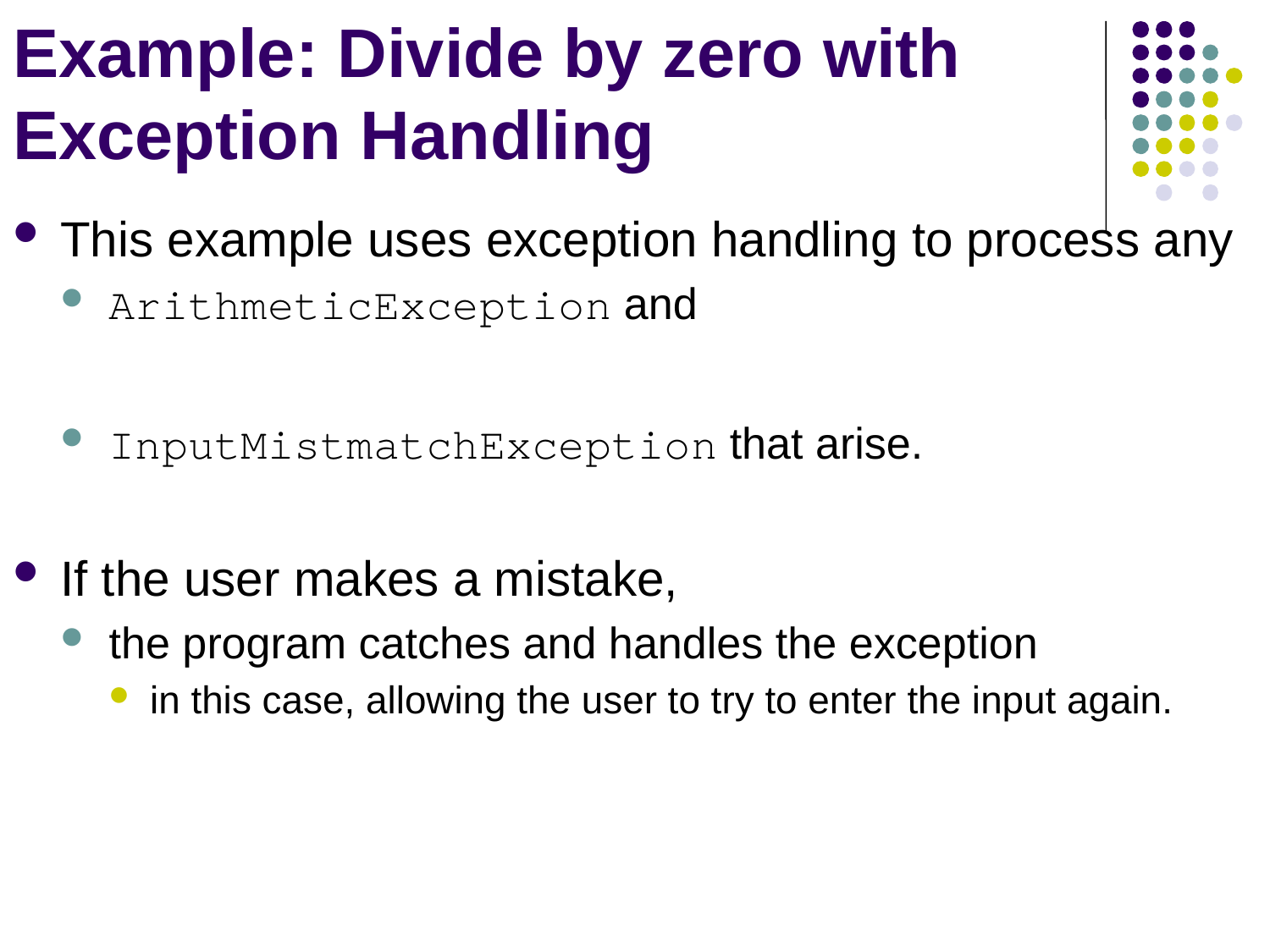

# Example: Divide by zero with Exception Handling
This example uses exception handling to process any
ArithmeticException and

InputMistmatchException that arise.

If the user makes a mistake,
the program catches and handles the exception
in this case, allowing the user to try to enter the input again.